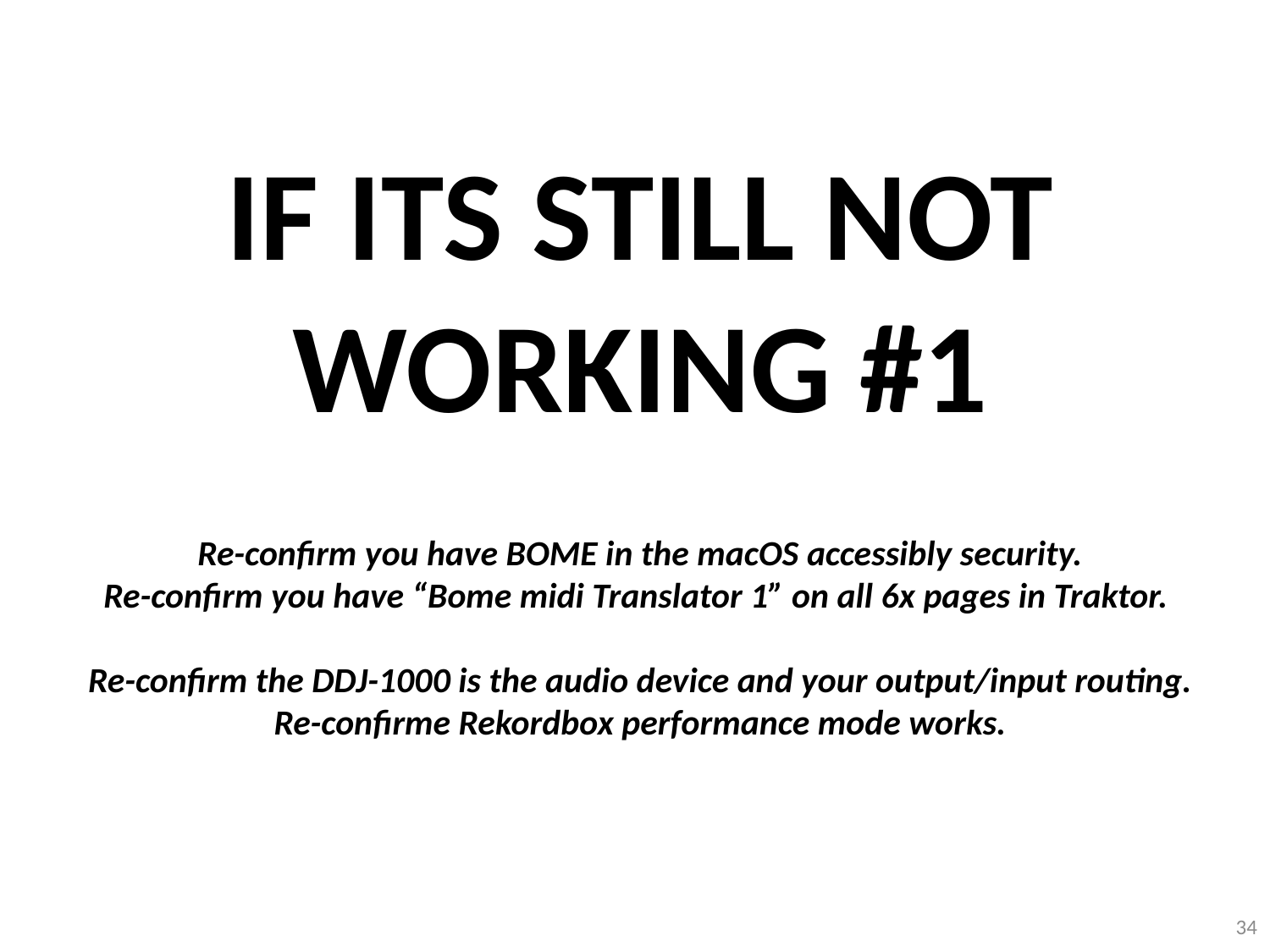

IF ITS STILL NOT WORKING #1
Re-confirm you have BOME in the macOS accessibly security.
Re-confirm you have “Bome midi Translator 1” on all 6x pages in Traktor.

Re-confirm the DDJ-1000 is the audio device and your output/input routing.
Re-confirme Rekordbox performance mode works.

34